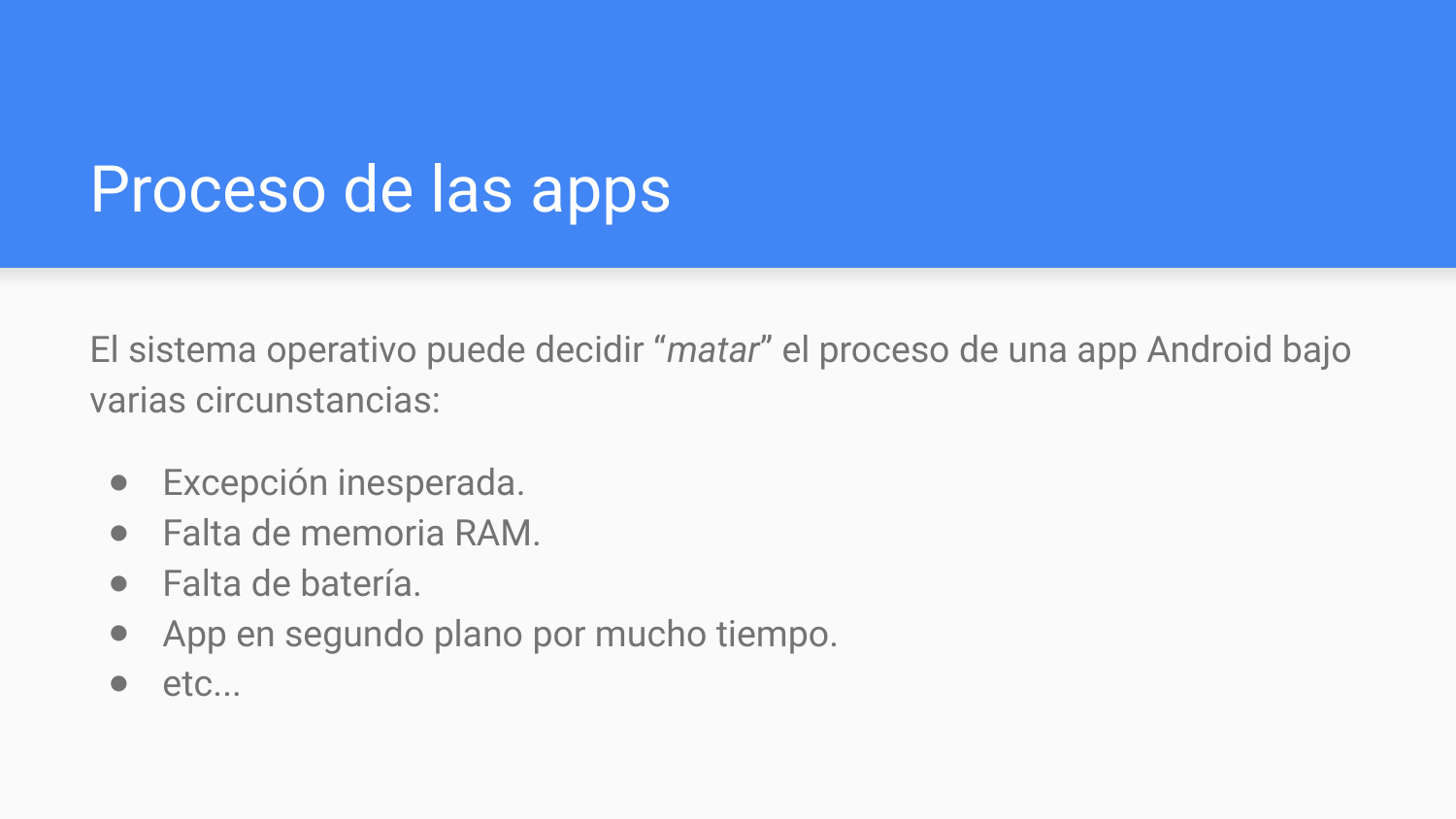

# Proceso de las apps
El sistema operativo puede decidir “matar” el proceso de una app Android bajo varias circunstancias:
Excepción inesperada.
Falta de memoria RAM.
Falta de batería.
App en segundo plano por mucho tiempo.
etc...